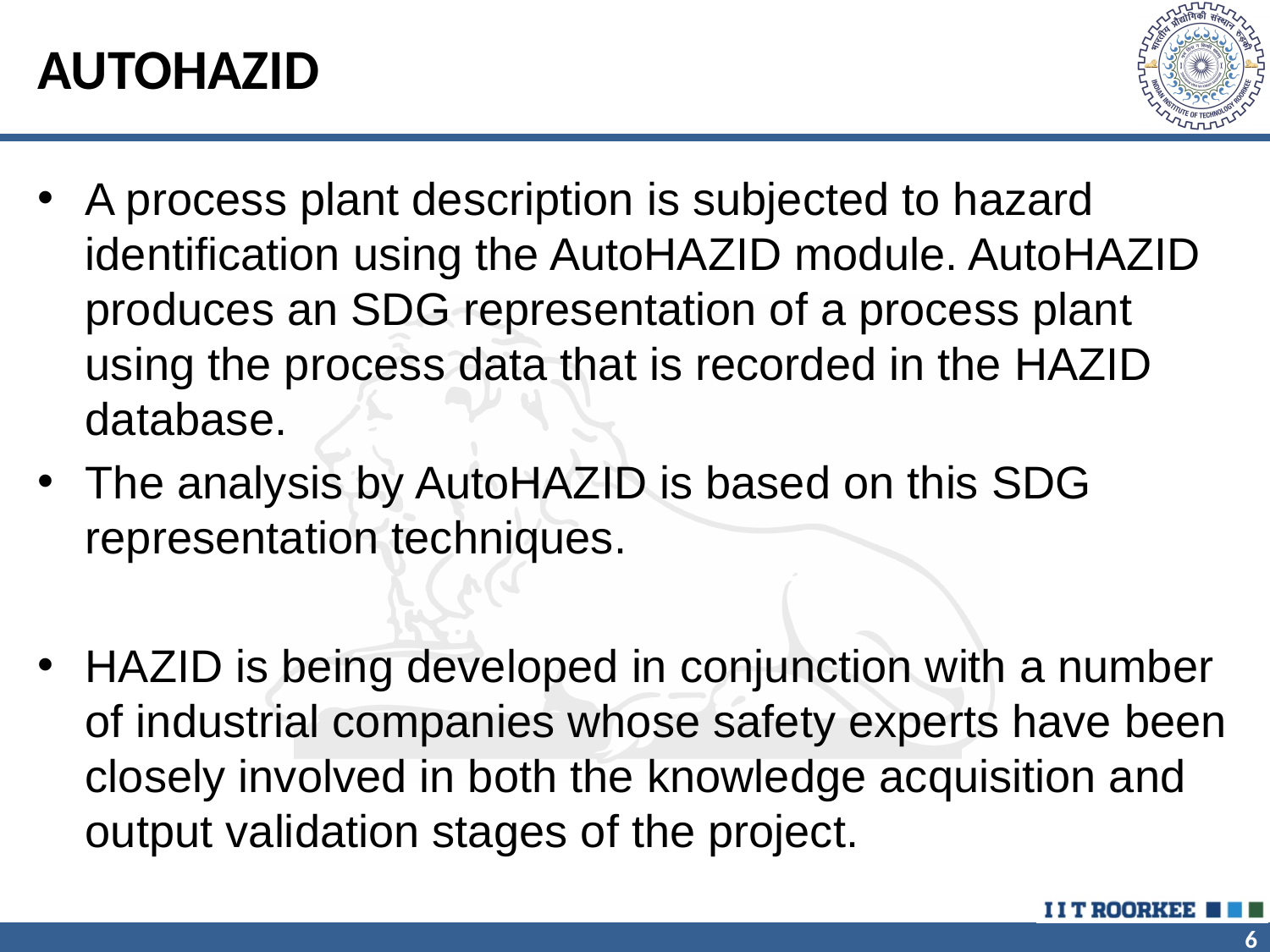

# AUTOHAZID
A process plant description is subjected to hazard identification using the AutoHAZID module. AutoHAZID produces an SDG representation of a process plant using the process data that is recorded in the HAZID database.
The analysis by AutoHAZID is based on this SDG representation techniques.

HAZID is being developed in conjunction with a number of industrial companies whose safety experts have been closely involved in both the knowledge acquisition and output validation stages of the project.